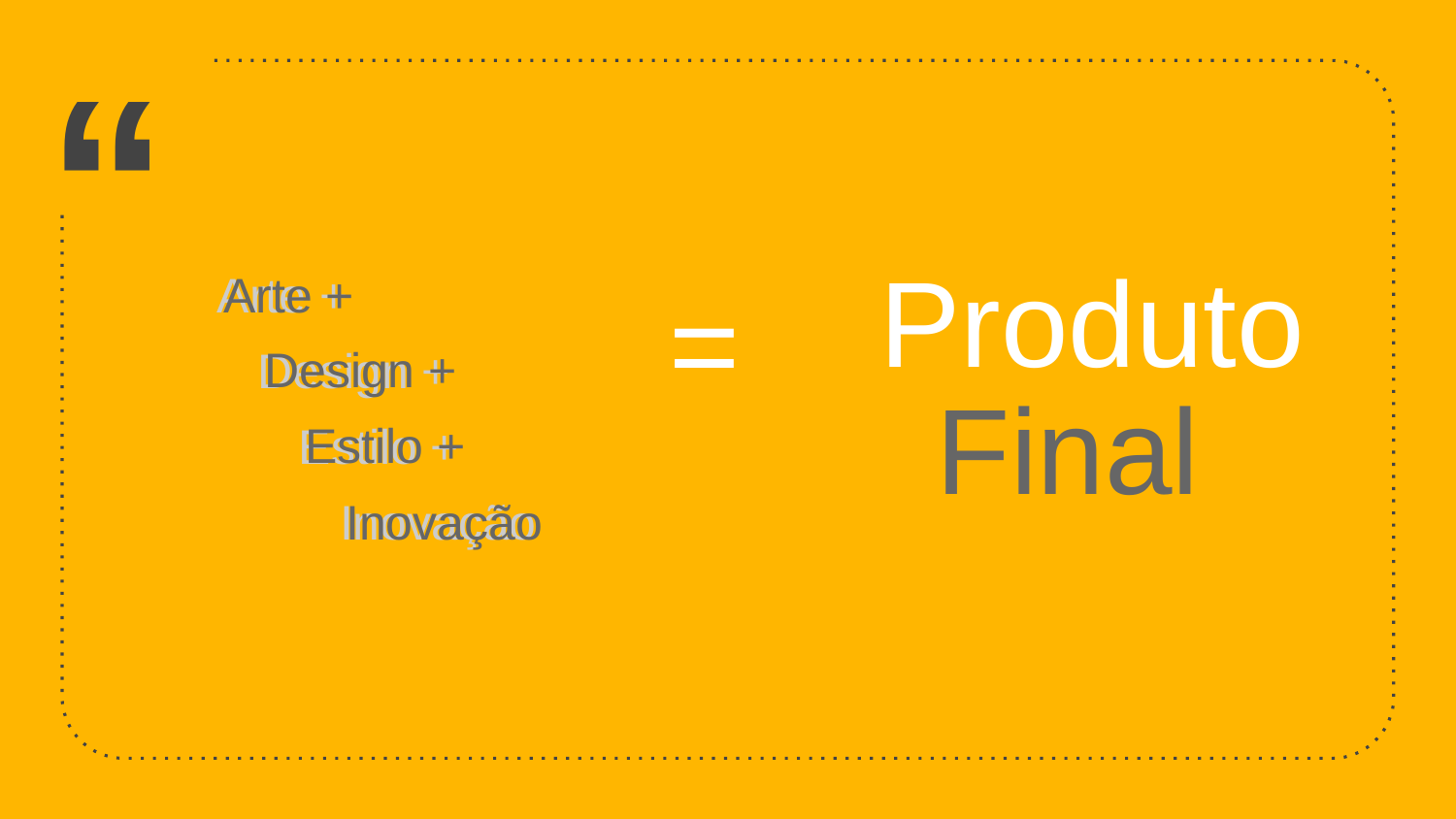

Produto
=
Arte +
   Design +
      Estilo +
         Inovação

Final
Arte +
   Design +
      Estilo +
         Inovação

4